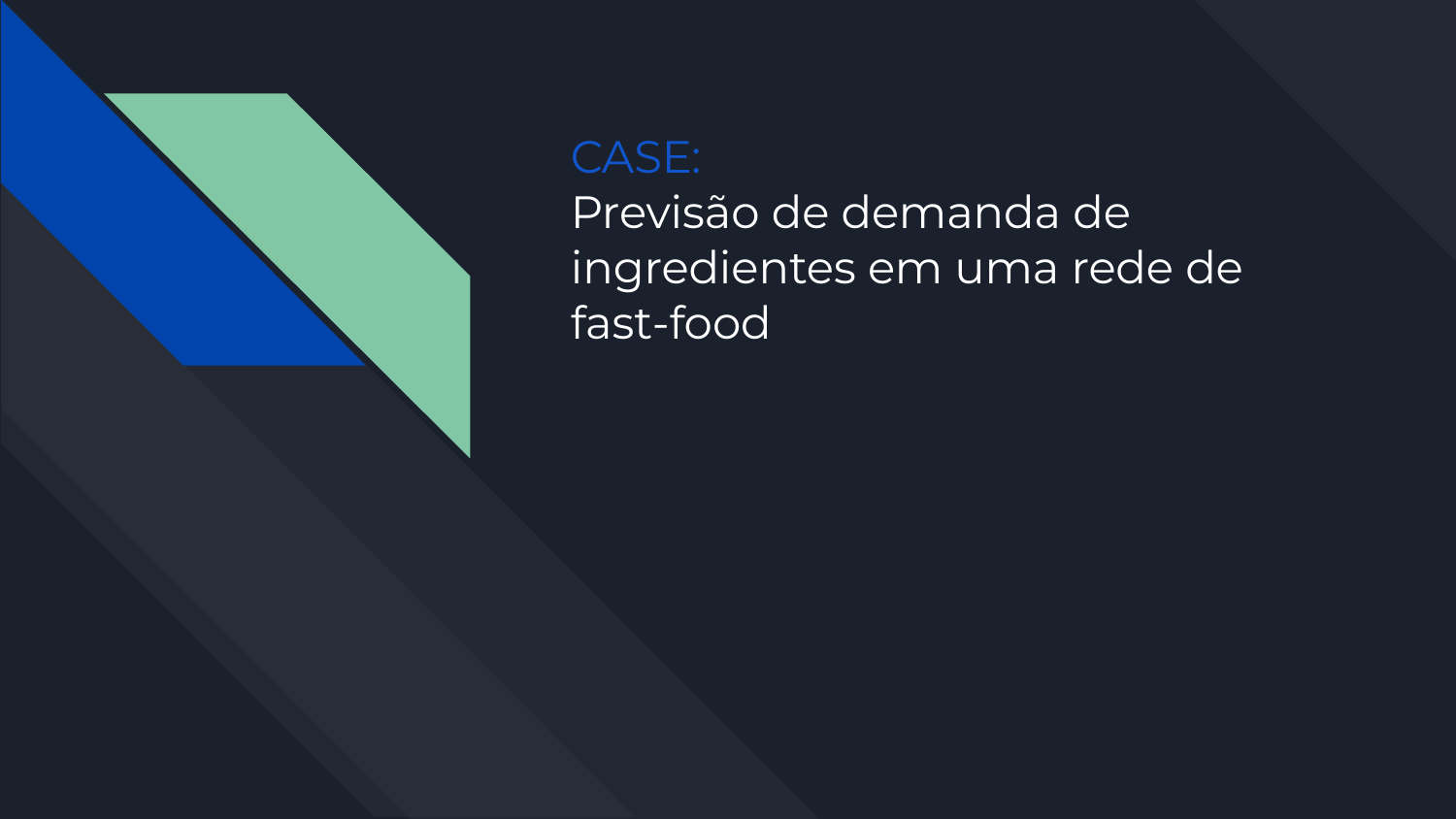

# CASE:
Previsão de demanda de ingredientes em uma rede de fast-food